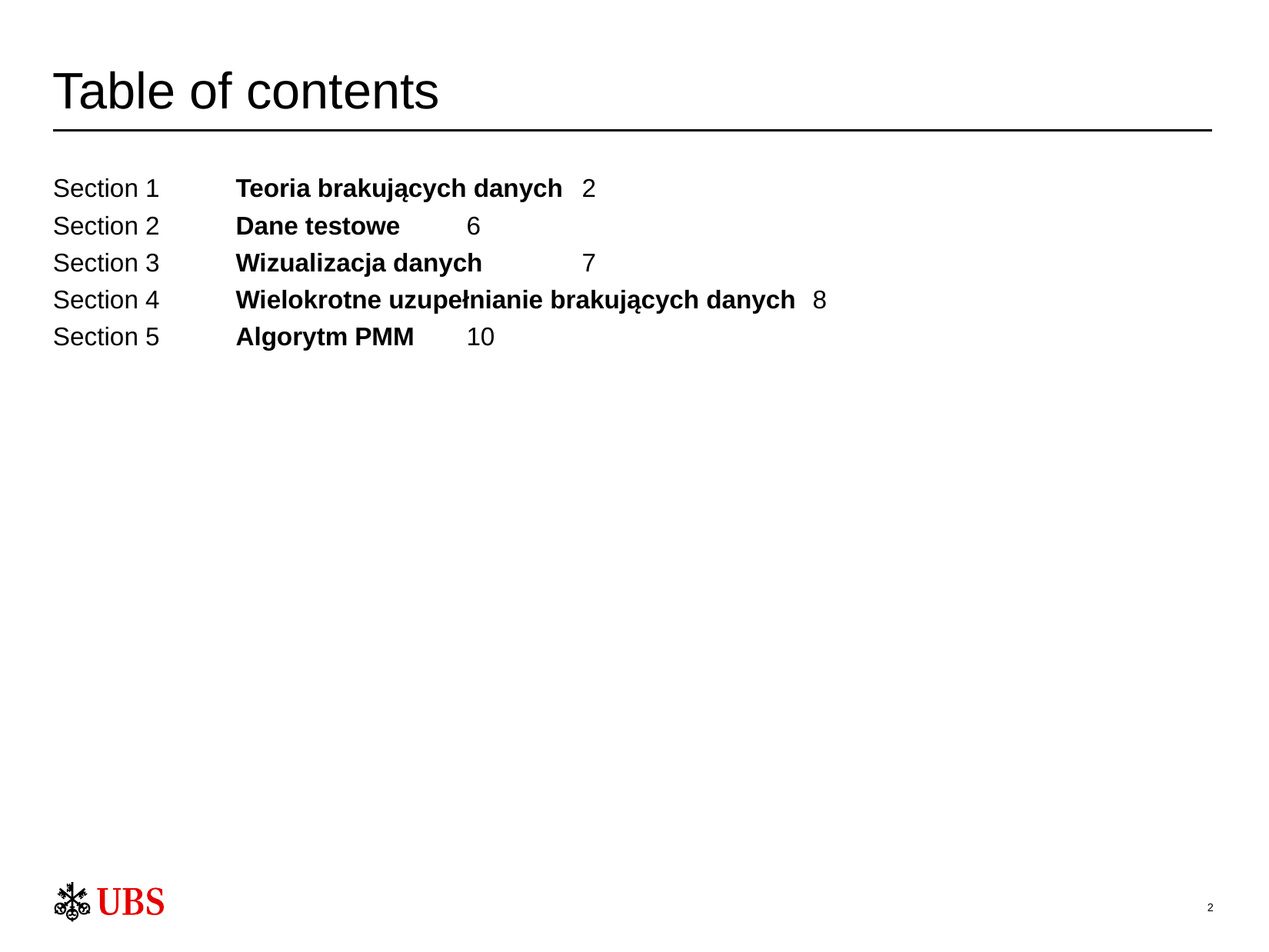

# Table of contents
Section 1	Teoria brakujących danych 	2
Section 2	Dane testowe	6
Section 3	Wizualizacja danych	7
Section 4	Wielokrotne uzupełnianie brakujących danych 	8
Section 5	Algorytm PMM	10